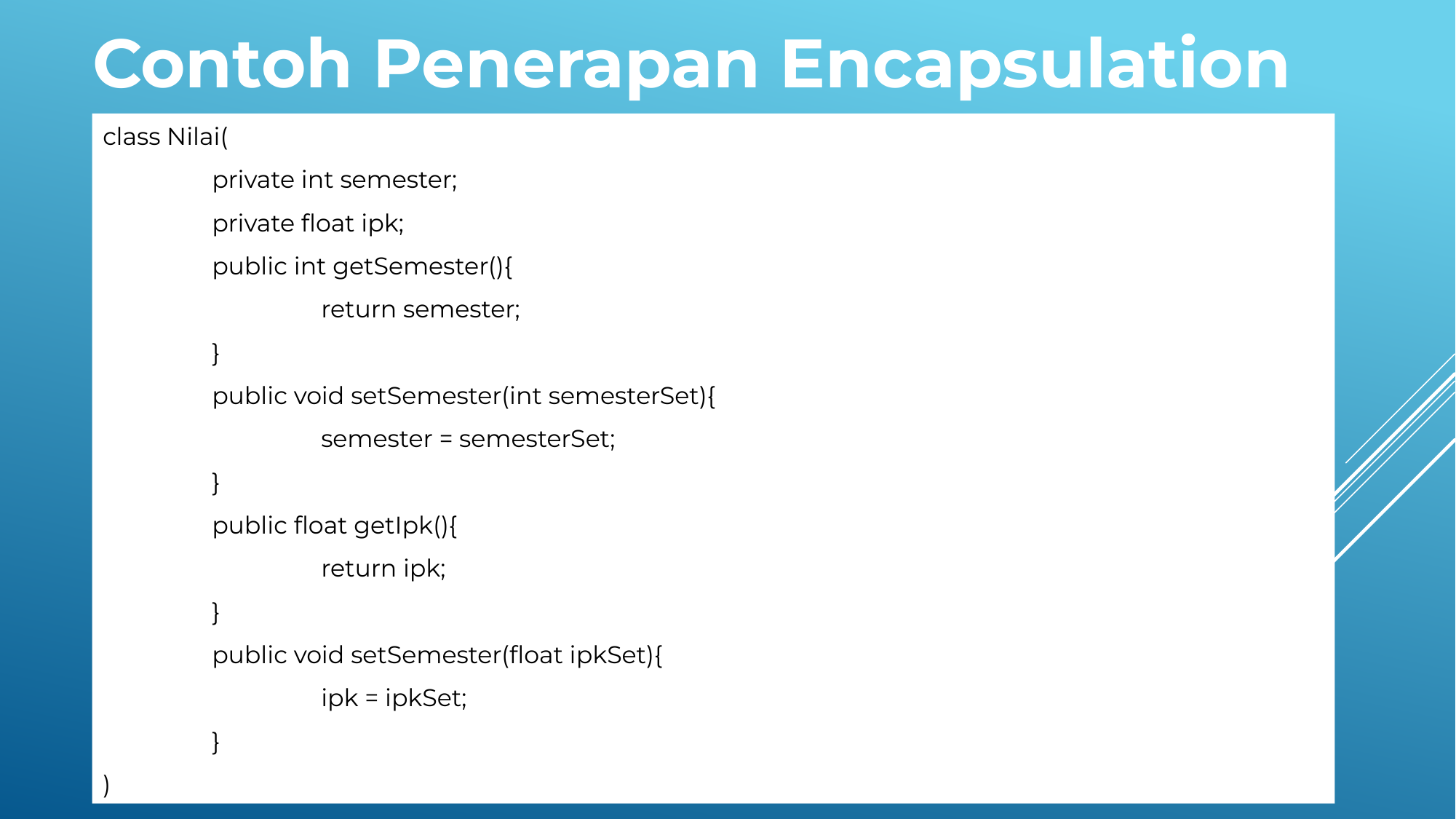

Contoh Penerapan Encapsulation
class Nilai(
	private int semester;
	private float ipk;
	public int getSemester(){
		return semester;
	}
	public void setSemester(int semesterSet){
		semester = semesterSet;
	}
	public float getIpk(){
		return ipk;
	}
	public void setSemester(float ipkSet){
		ipk = ipkSet;
	}
)